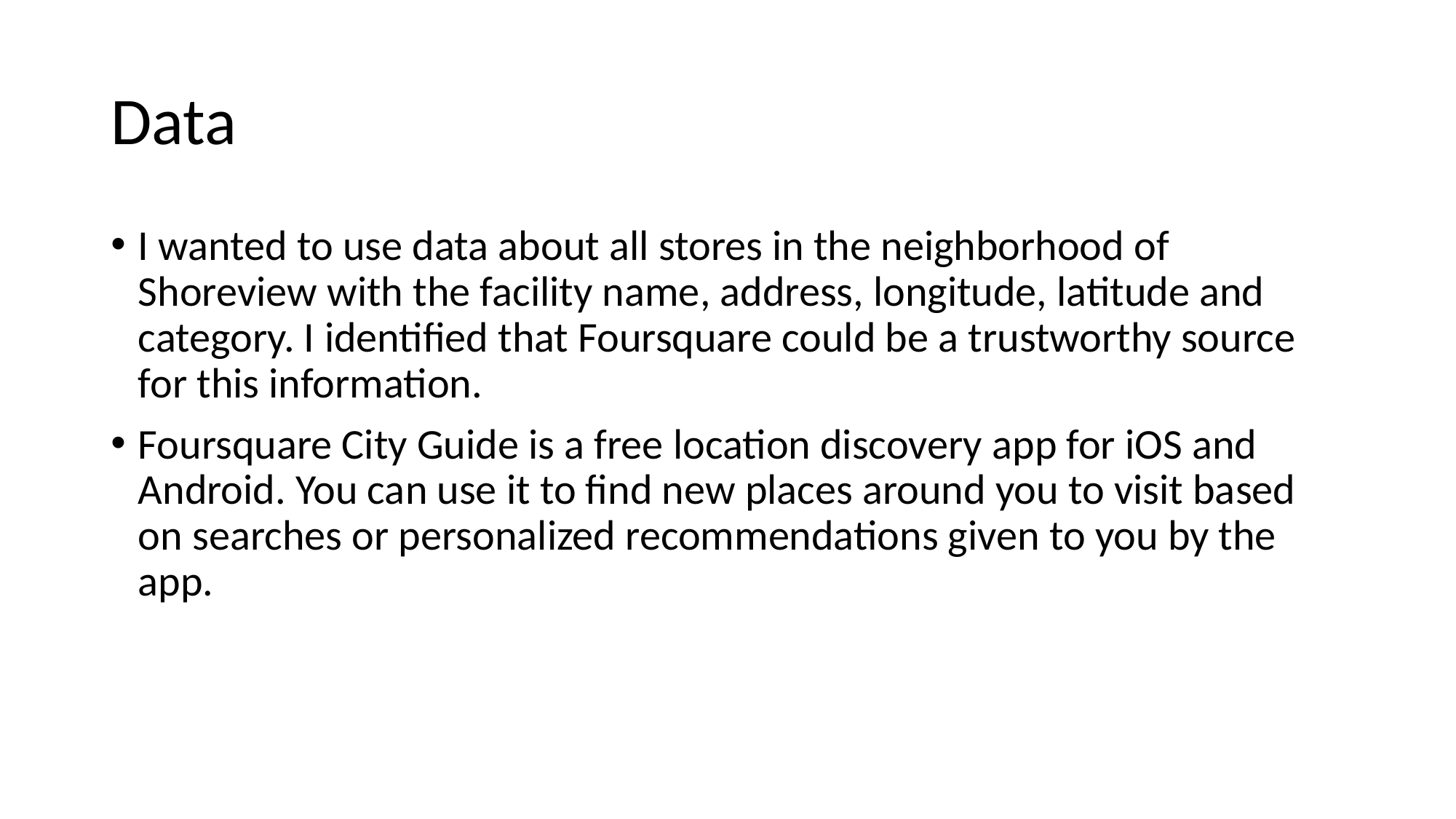

# Data
I wanted to use data about all stores in the neighborhood of Shoreview with the facility name, address, longitude, latitude and category. I identified that Foursquare could be a trustworthy source for this information.
Foursquare City Guide is a free location discovery app for iOS and Android. You can use it to find new places around you to visit based on searches or personalized recommendations given to you by the app.